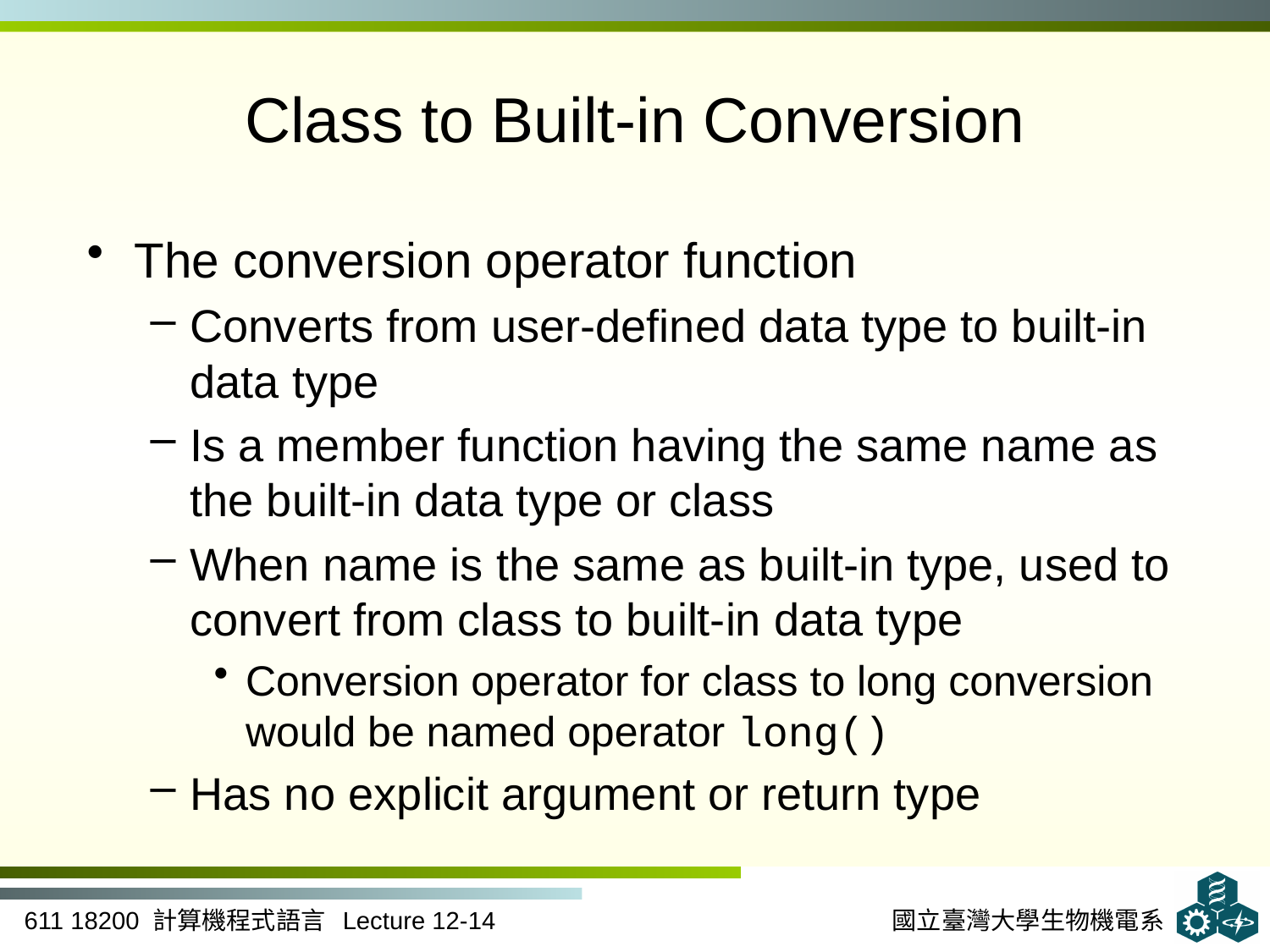

# Class to Built-in Conversion
The conversion operator function
Converts from user-defined data type to built-in data type
Is a member function having the same name as the built-in data type or class
When name is the same as built-in type, used to convert from class to built-in data type
Conversion operator for class to long conversion would be named operator long()
Has no explicit argument or return type